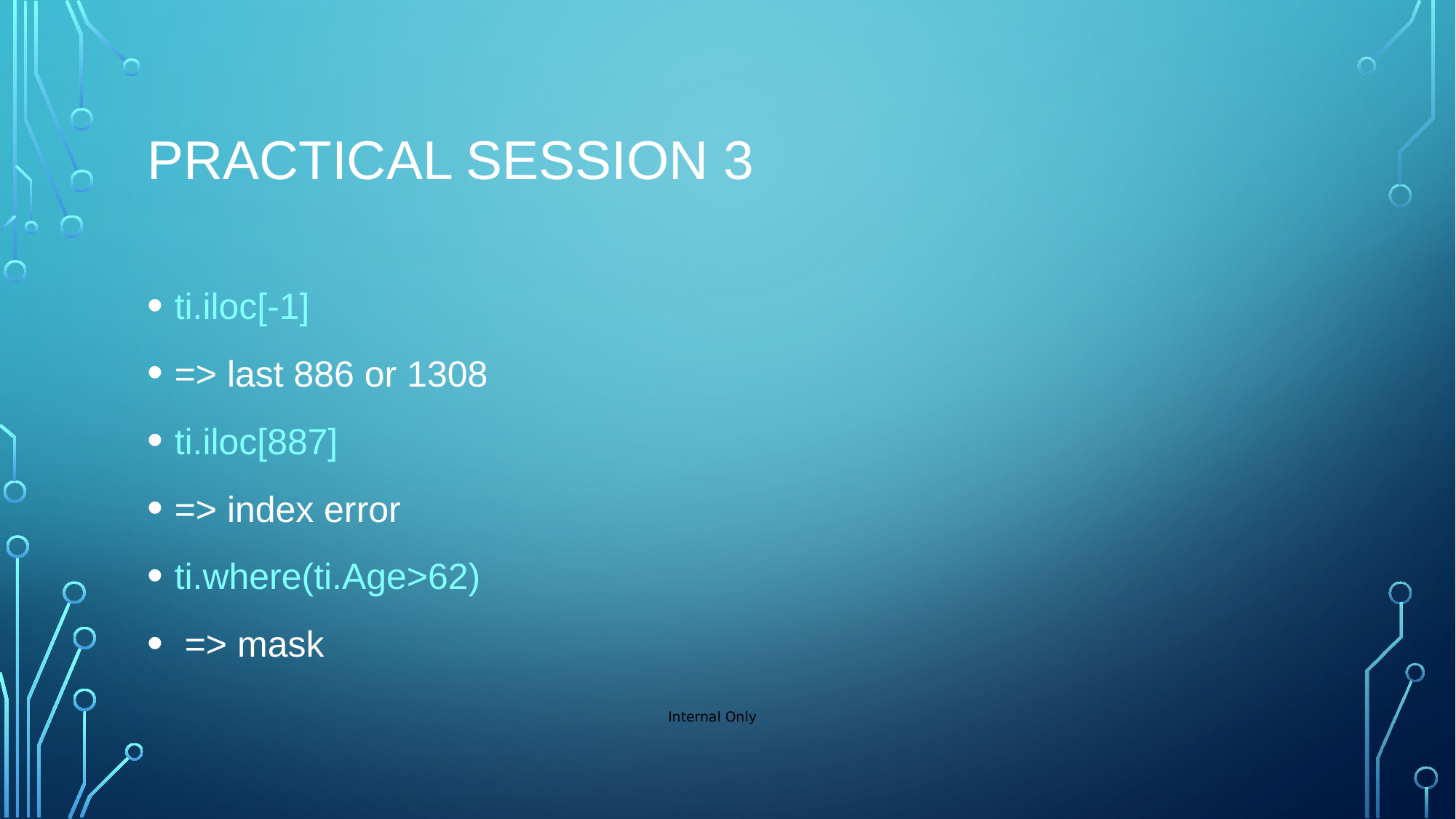

# Practical Session 3
ti.iloc[-1]
=> last 886 or 1308
ti.iloc[887]
=> index error
ti.where(ti.Age>62)
 => mask

Internal Only